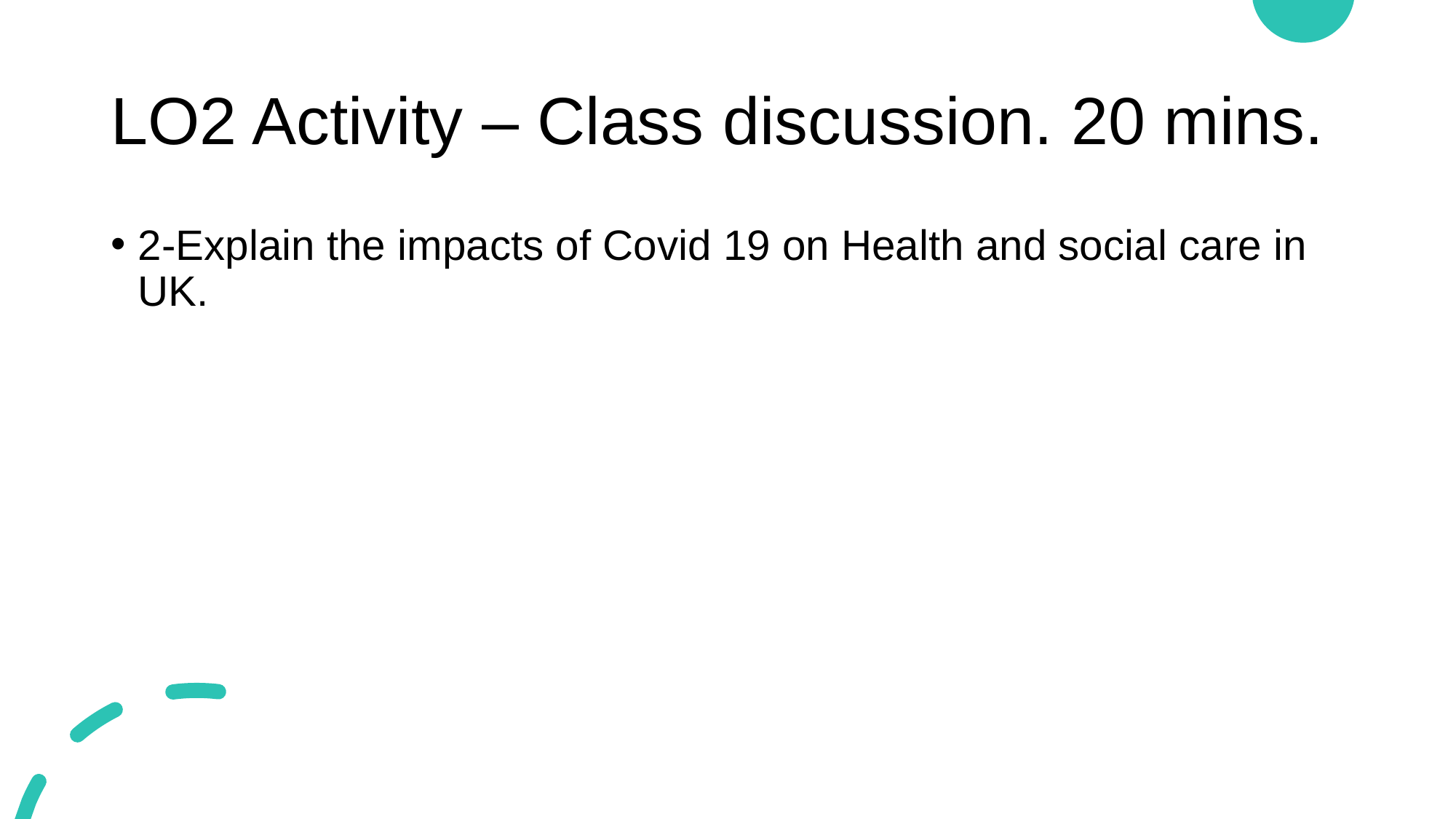

# LO2 Activity – Class discussion. 20 mins.
2-Explain the impacts of Covid 19 on Health and social care in UK.